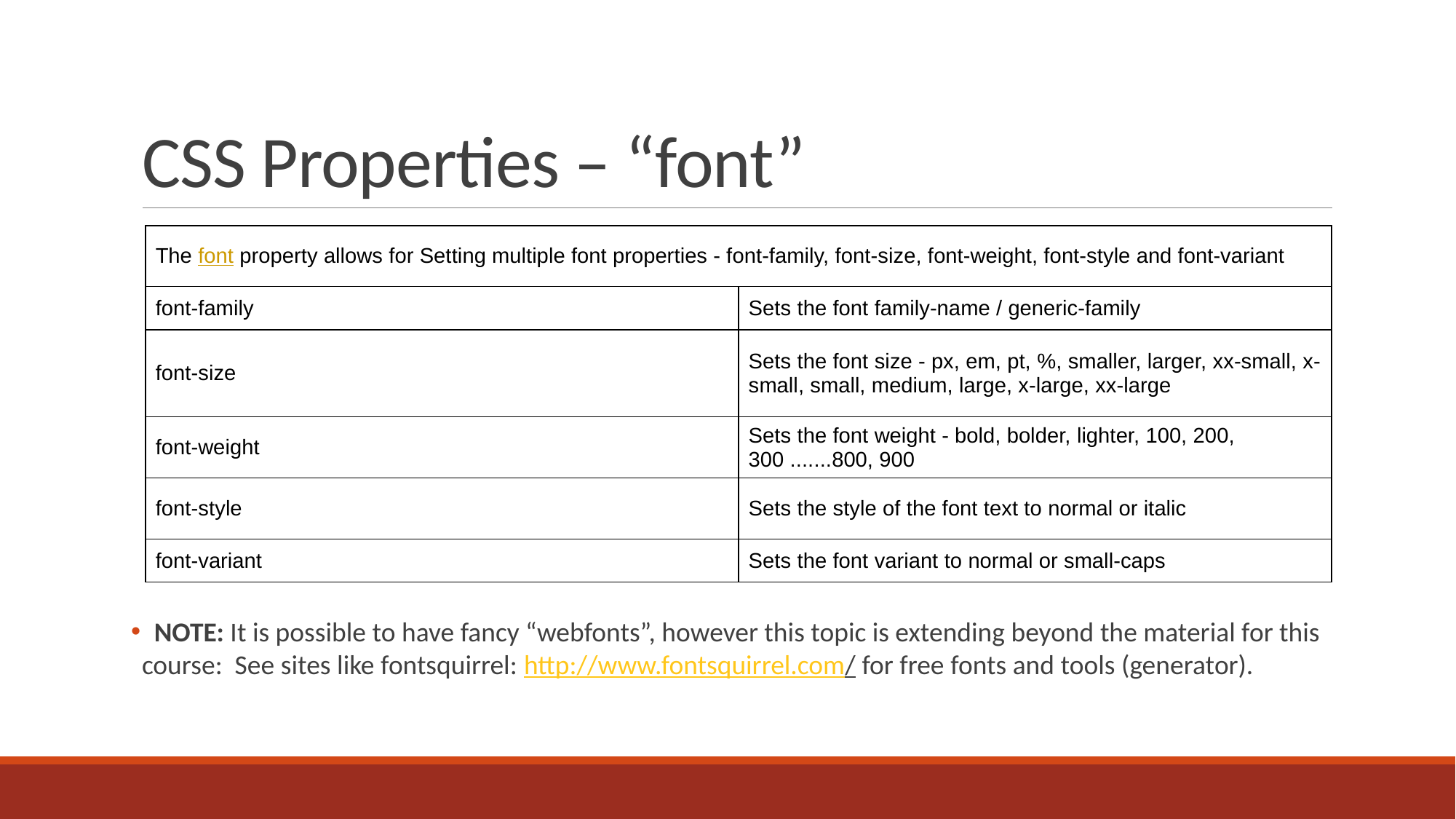

# CSS Properties – “font”
| The font property allows for Setting multiple font properties - font-family, font-size, font-weight, font-style and font-variant |  |
| --- | --- |
| font-family | Sets the font family-name / generic-family |
| font-size | Sets the font size - px, em, pt, %, smaller, larger, xx-small, x-small, small, medium, large, x-large, xx-large |
| font-weight | Sets the font weight - bold, bolder, lighter, 100, 200, 300 .......800, 900 |
| font-style | Sets the style of the font text to normal or italic |
| font-variant | Sets the font variant to normal or small-caps |
  NOTE: It is possible to have fancy “webfonts”, however this topic is extending beyond the material for this course:  See sites like fontsquirrel: http://www.fontsquirrel.com/ for free fonts and tools (generator).